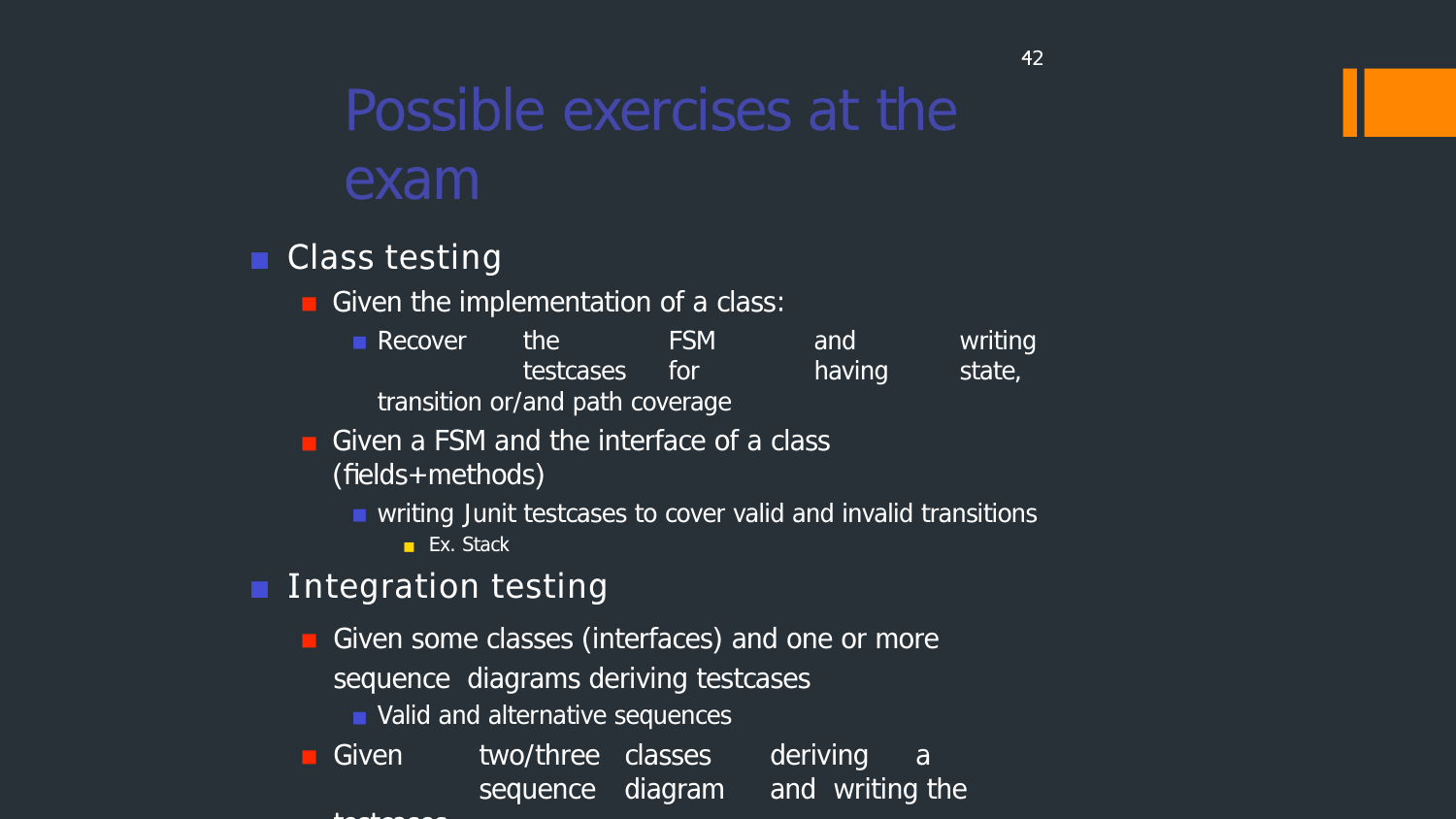

42
# Possible exercises at the exam
Class testing
Given the implementation of a class:
Recover	the	FSM	and	writing	testcases	for	having	state,  transition or/and path coverage
Given a FSM and the interface of a class (fields+methods)
writing Junit testcases to cover valid and invalid transitions
Ex. Stack
Integration testing
Given some classes (interfaces) and one or more sequence  diagrams deriving testcases
Valid and alternative sequences
Given	two/three	classes	deriving	a	sequence	diagram	and  writing the testcases